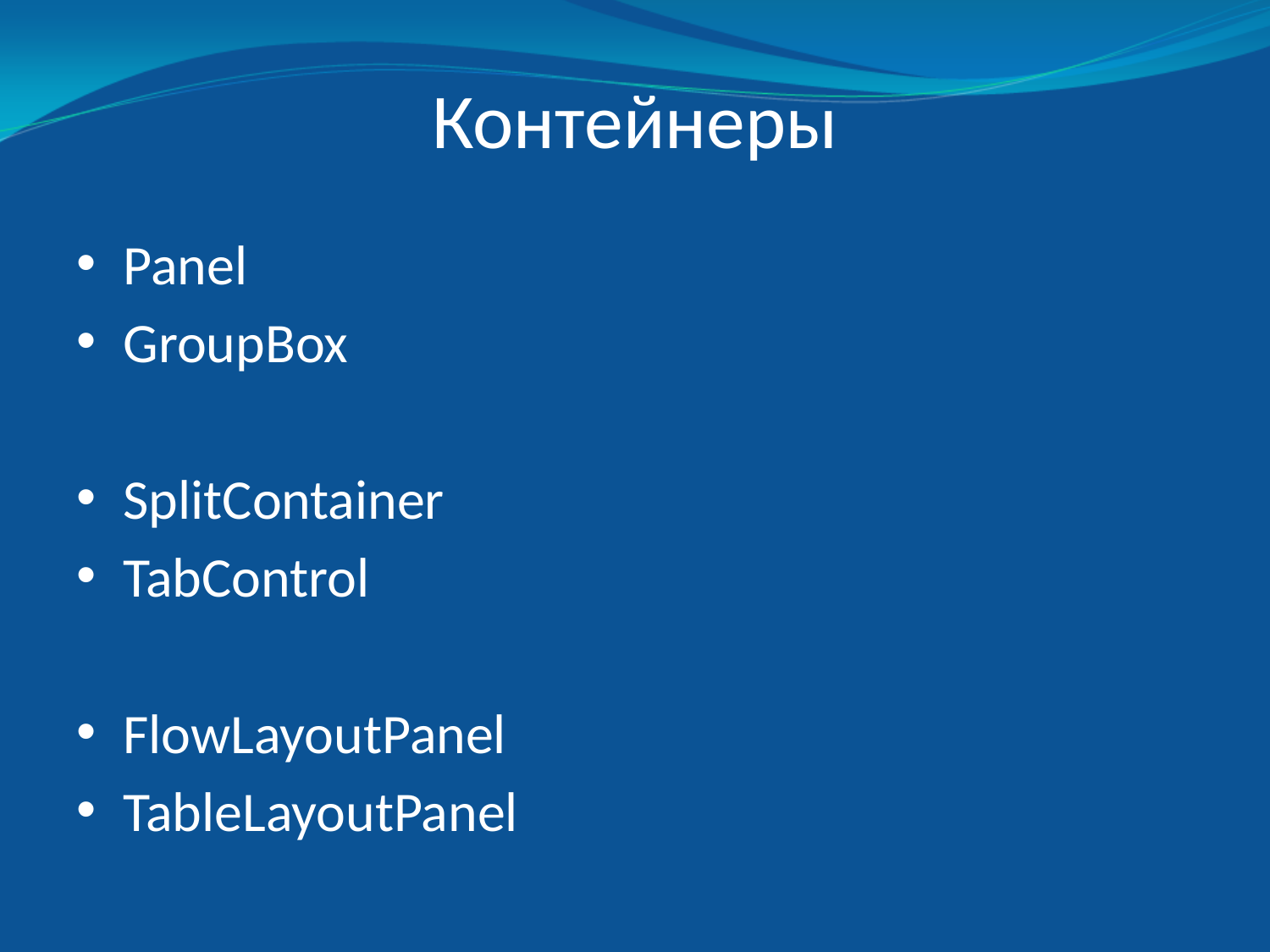

# Контейнеры
Panel
GroupBox

SplitContainer
TabControl

FlowLayoutPanel
TableLayoutPanel